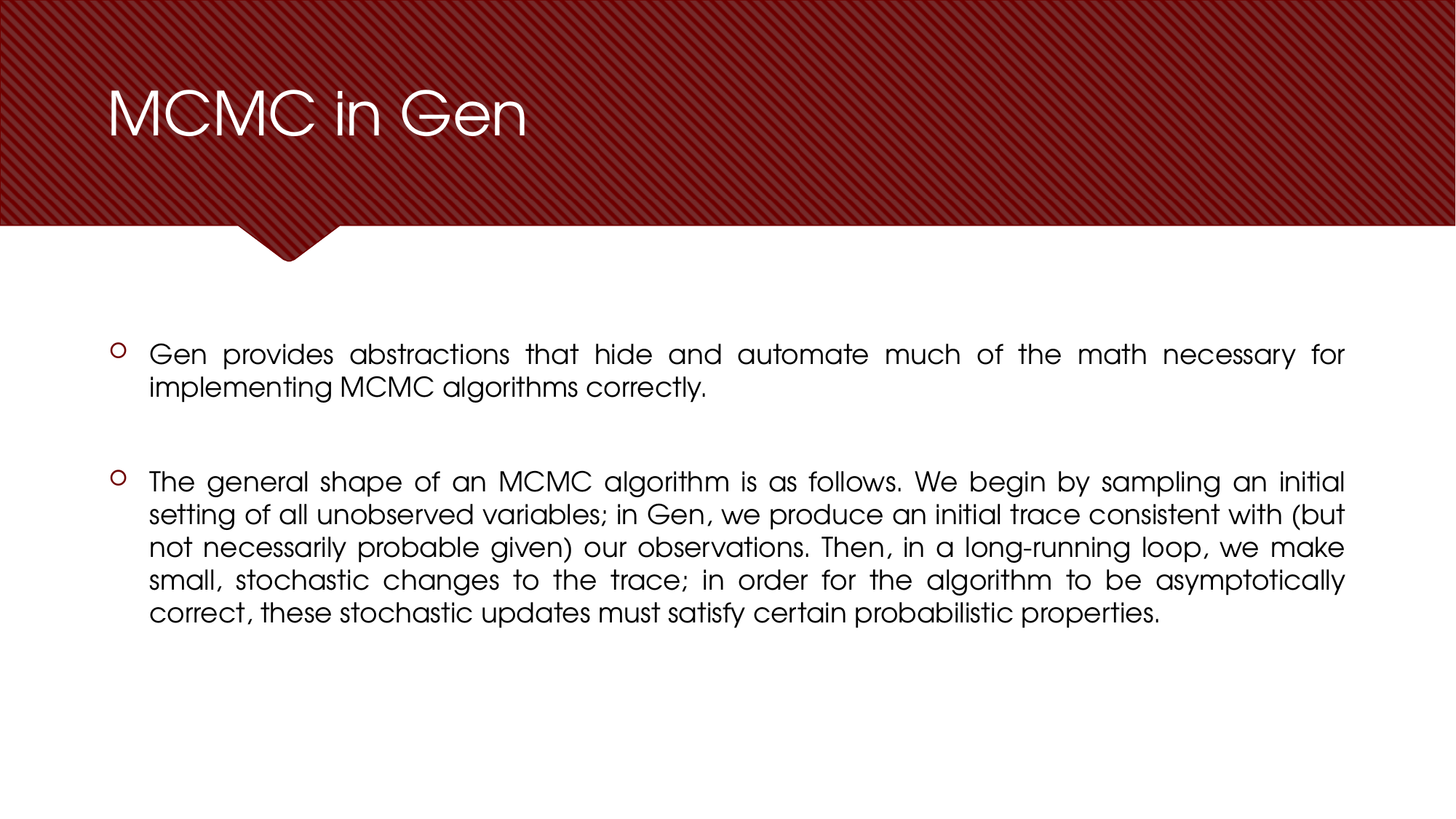

# MCMC in Gen
Gen provides abstractions that hide and automate much of the math necessary for implementing MCMC algorithms correctly.

The general shape of an MCMC algorithm is as follows. We begin by sampling an initial setting of all unobserved variables; in Gen, we produce an initial trace consistent with (but not necessarily probable given) our observations. Then, in a long-running loop, we make small, stochastic changes to the trace; in order for the algorithm to be asymptotically correct, these stochastic updates must satisfy certain probabilistic properties.